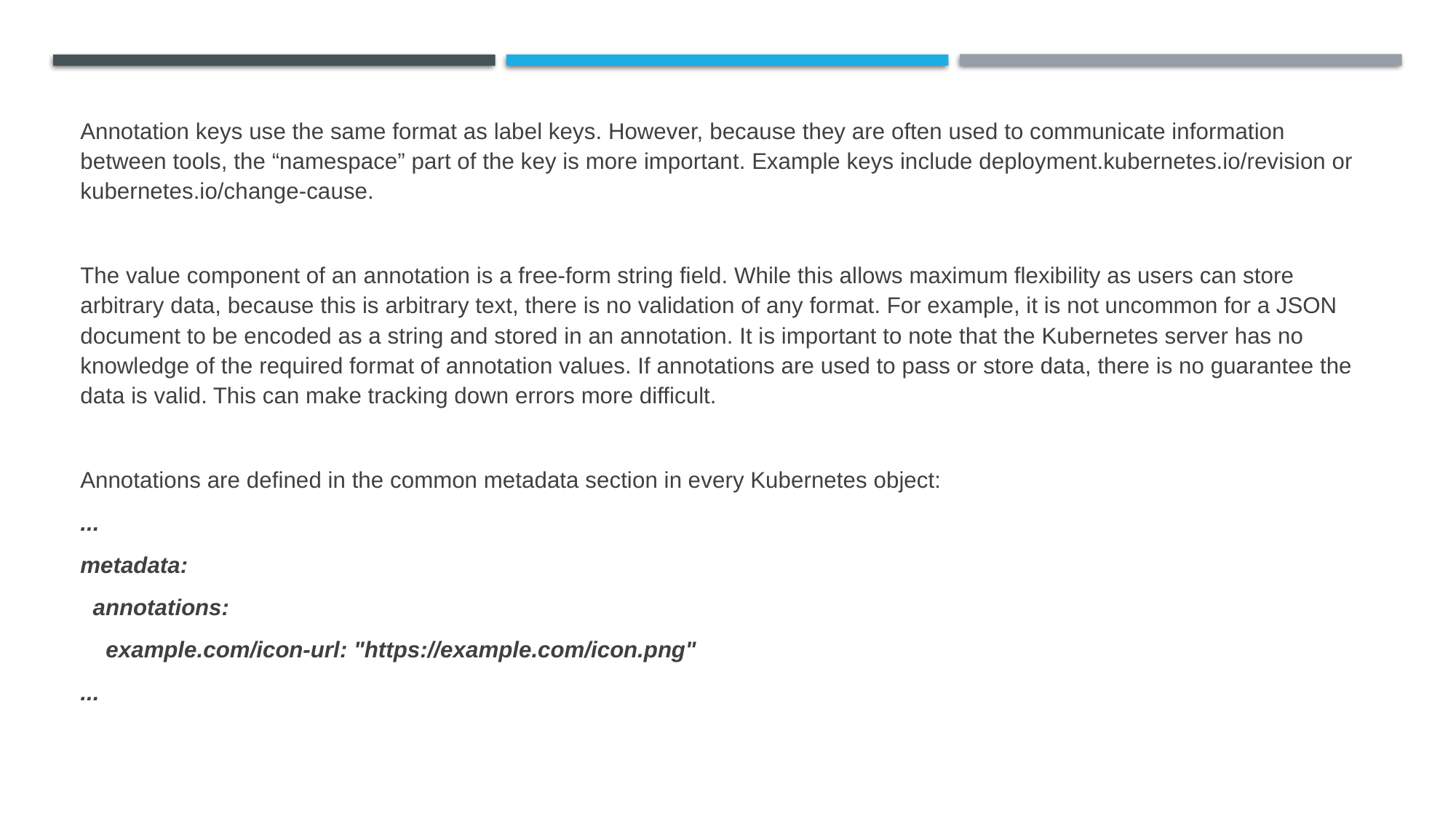

Annotation keys use the same format as label keys. However, because they are often used to communicate information between tools, the “namespace” part of the key is more important. Example keys include deployment.kubernetes.io/revision or kubernetes.io/change-cause.

The value component of an annotation is a free-form string field. While this allows maximum flexibility as users can store arbitrary data, because this is arbitrary text, there is no validation of any format. For example, it is not uncommon for a JSON document to be encoded as a string and stored in an annotation. It is important to note that the Kubernetes server has no knowledge of the required format of annotation values. If annotations are used to pass or store data, there is no guarantee the data is valid. This can make tracking down errors more difficult.

Annotations are defined in the common metadata section in every Kubernetes object:
...
metadata:
  annotations:
    example.com/icon-url: "https://example.com/icon.png"
...